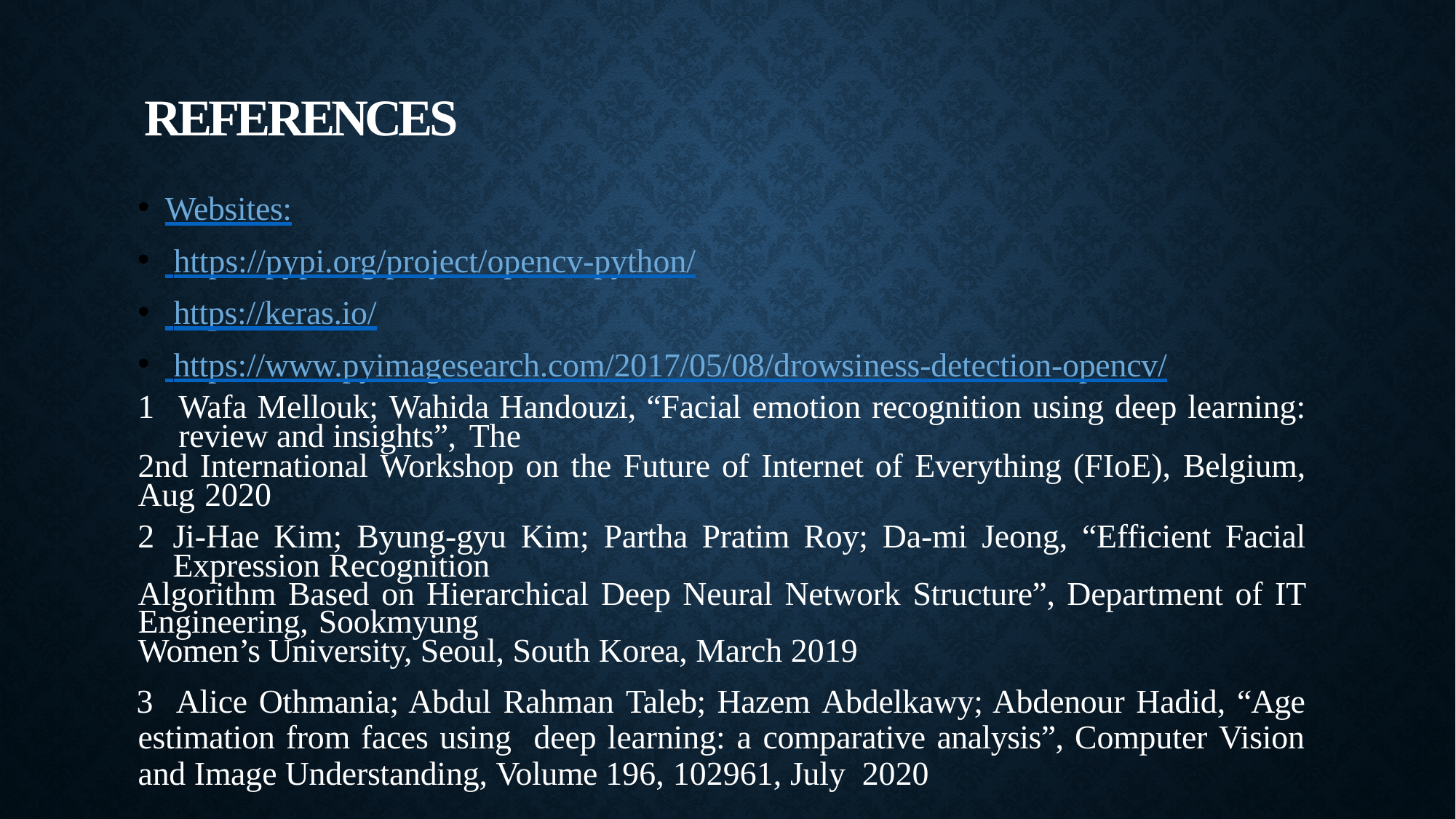

# REFERENCES
Websites:
 https://pypi.org/project/opencv-python/
 https://keras.io/
 https://www.pyimagesearch.com/2017/05/08/drowsiness-detection-opencv/
Wafa Mellouk; Wahida Handouzi, “Facial emotion recognition using deep learning: review and insights”, The
2nd International Workshop on the Future of Internet of Everything (FIoE), Belgium, Aug 2020
Ji-Hae Kim; Byung-gyu Kim; Partha Pratim Roy; Da-mi Jeong, “Efficient Facial Expression Recognition
Algorithm Based on Hierarchical Deep Neural Network Structure”, Department of IT Engineering, Sookmyung
Women’s University, Seoul, South Korea, March 2019
  Alice Othmania; Abdul Rahman Taleb; Hazem Abdelkawy; Abdenour Hadid, “Age estimation from faces using  deep learning: a comparative analysis”, Computer Vision and Image Understanding, Volume 196, 102961, July  2020